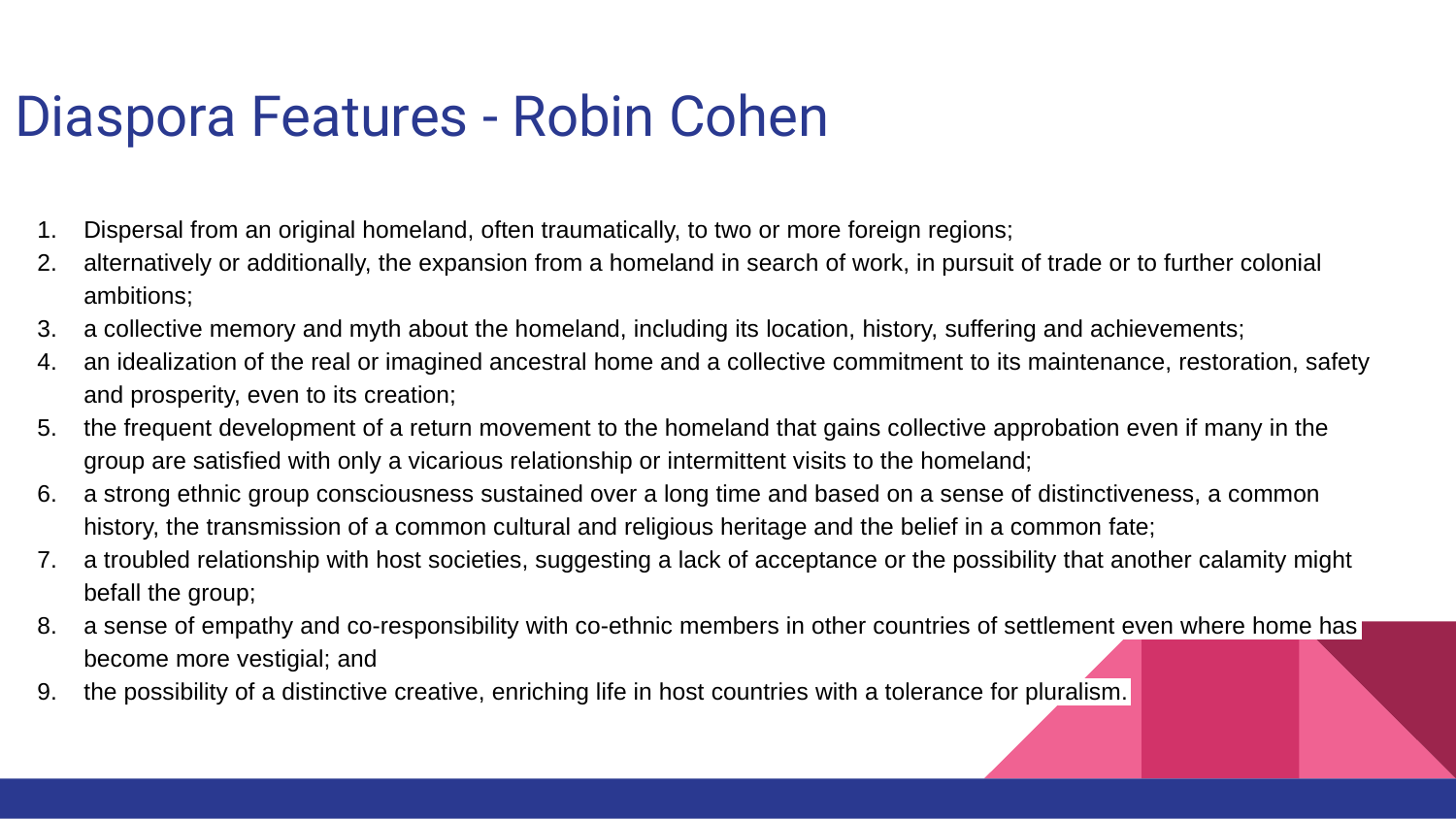

# Diaspora Features - Robin Cohen
Dispersal from an original homeland, often traumatically, to two or more foreign regions;
alternatively or additionally, the expansion from a homeland in search of work, in pursuit of trade or to further colonial ambitions;
a collective memory and myth about the homeland, including its location, history, suffering and achievements;
an idealization of the real or imagined ancestral home and a collective commitment to its maintenance, restoration, safety and prosperity, even to its creation;
the frequent development of a return movement to the homeland that gains collective approbation even if many in the group are satisfied with only a vicarious relationship or intermittent visits to the homeland;
a strong ethnic group consciousness sustained over a long time and based on a sense of distinctiveness, a common history, the transmission of a common cultural and religious heritage and the belief in a common fate;
a troubled relationship with host societies, suggesting a lack of acceptance or the possibility that another calamity might befall the group;
a sense of empathy and co-responsibility with co-ethnic members in other countries of settlement even where home has become more vestigial; and
the possibility of a distinctive creative, enriching life in host countries with a tolerance for pluralism.